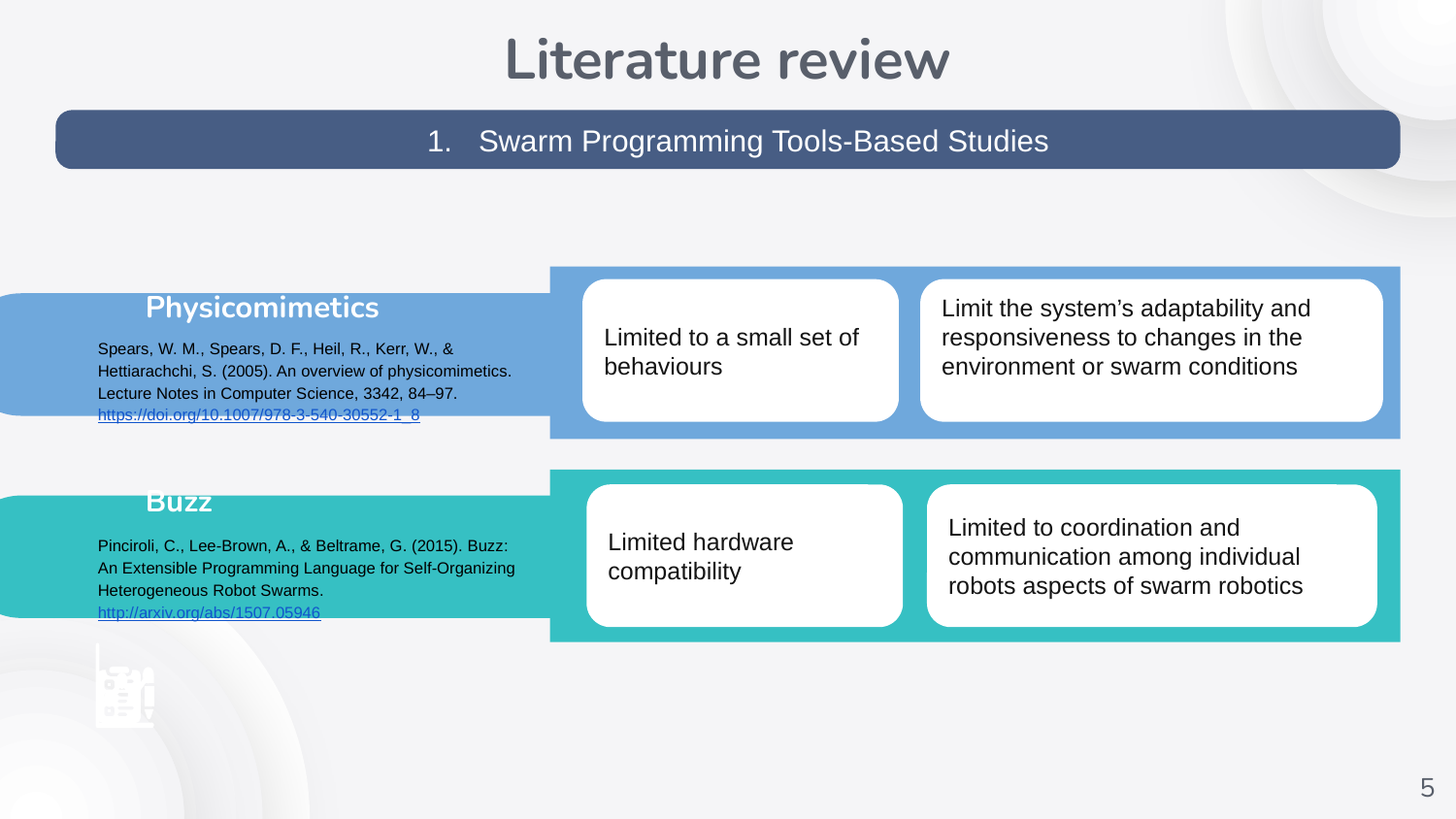

Literature review
Swarm Programming Tools-Based Studies

Limited to a small set of behaviours
Physicomimetics

Buzz
Limited hardware compatibility
Limit the system’s adaptability and responsiveness to changes in the environment or swarm conditions

Spears, W. M., Spears, D. F., Heil, R., Kerr, W., & Hettiarachchi, S. (2005). An overview of physicomimetics. Lecture Notes in Computer Science, 3342, 84–97. https://doi.org/10.1007/978-3-540-30552-1_8
Limited to coordination and communication among individual robots aspects of swarm robotics

Pinciroli, C., Lee-Brown, A., & Beltrame, G. (2015). Buzz: An Extensible Programming Language for Self-Organizing Heterogeneous Robot Swarms. http://arxiv.org/abs/1507.05946

5